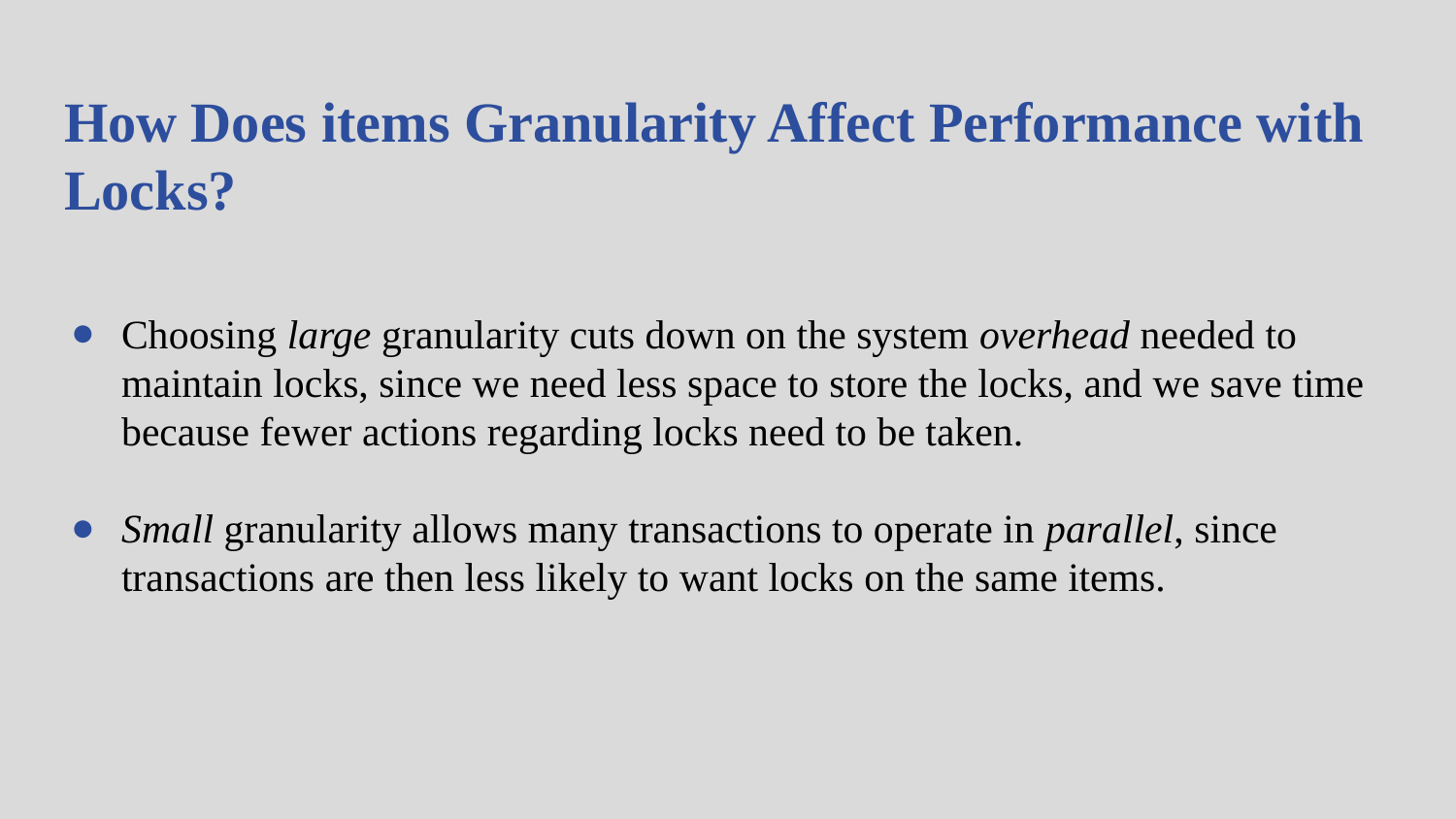

# How Does items Granularity Affect Performance with Locks?
Choosing large granularity cuts down on the system overhead needed to maintain locks, since we need less space to store the locks, and we save time because fewer actions regarding locks need to be taken.

Small granularity allows many transactions to operate in parallel, since transactions are then less likely to want locks on the same items.